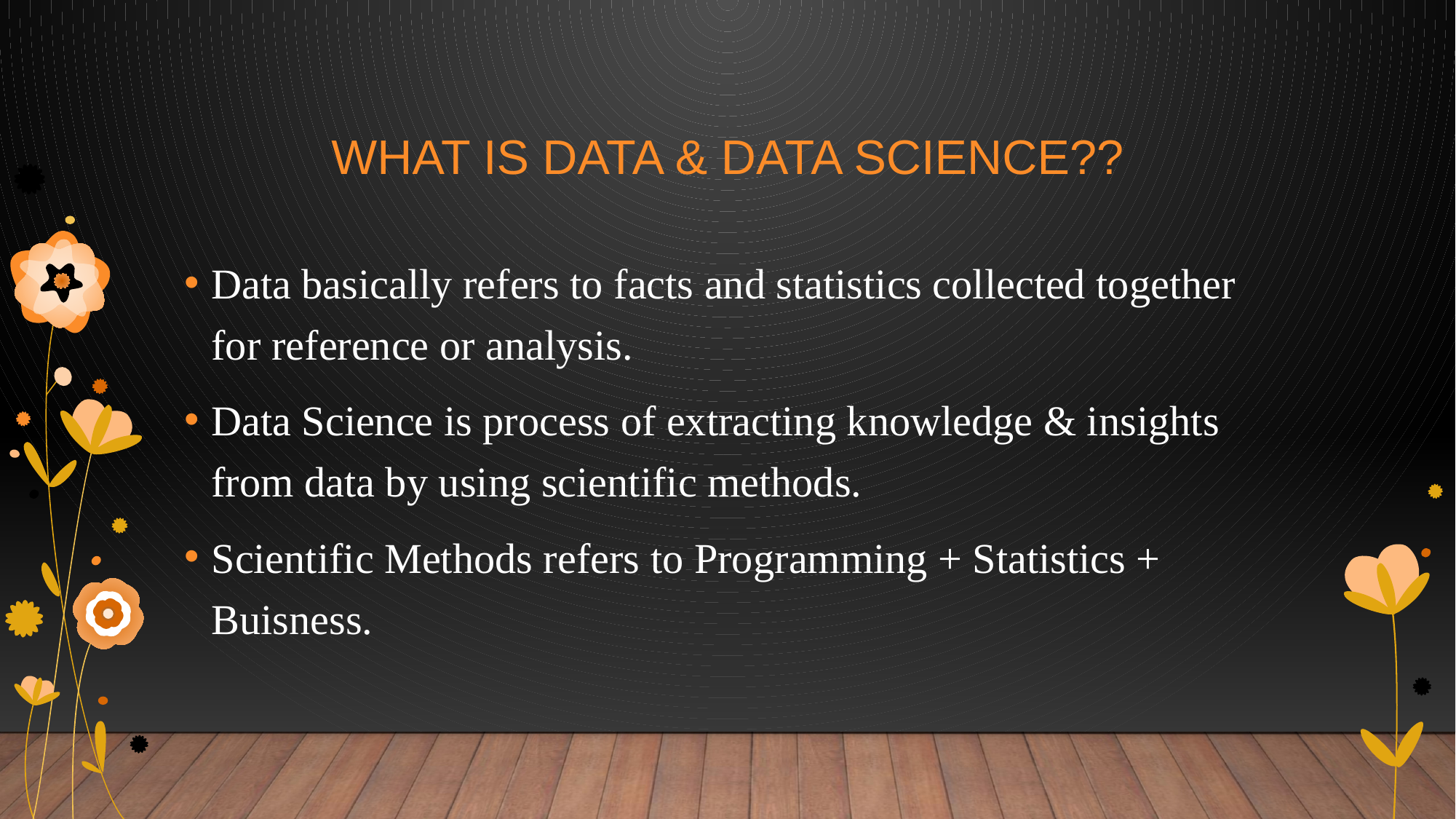

# WHAT IS DATA & Data Science??
Data basically refers to facts and statistics collected together for reference or analysis.
Data Science is process of extracting knowledge & insights from data by using scientific methods.
Scientific Methods refers to Programming + Statistics + Buisness.